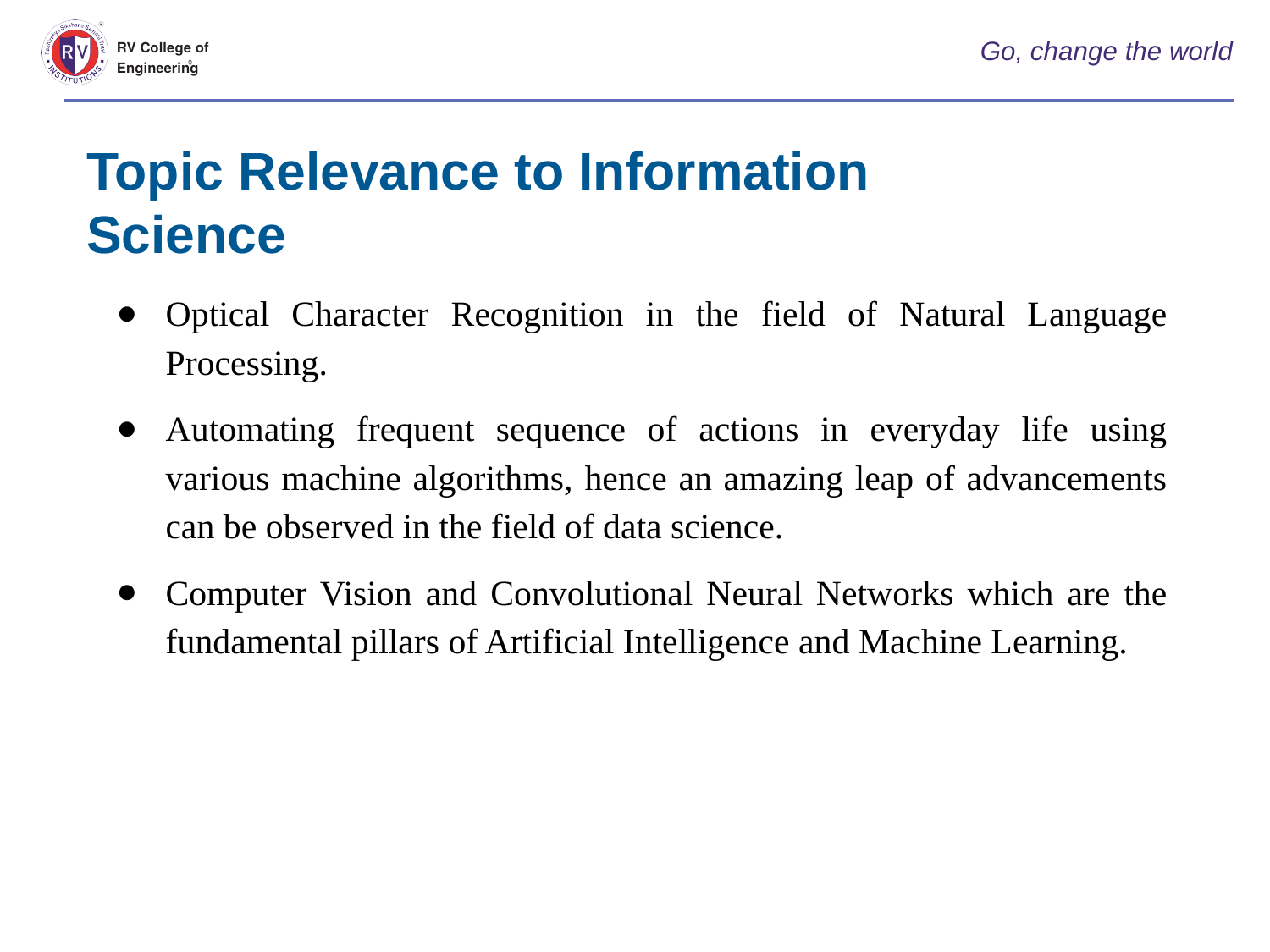

# Go, change the world
RV College of
Engineering

Topic Relevance to Information Science
Optical Character Recognition in the field of Natural Language Processing.
Automating frequent sequence of actions in everyday life using various machine algorithms, hence an amazing leap of advancements can be observed in the field of data science.
Computer Vision and Convolutional Neural Networks which are the fundamental pillars of Artificial Intelligence and Machine Learning.